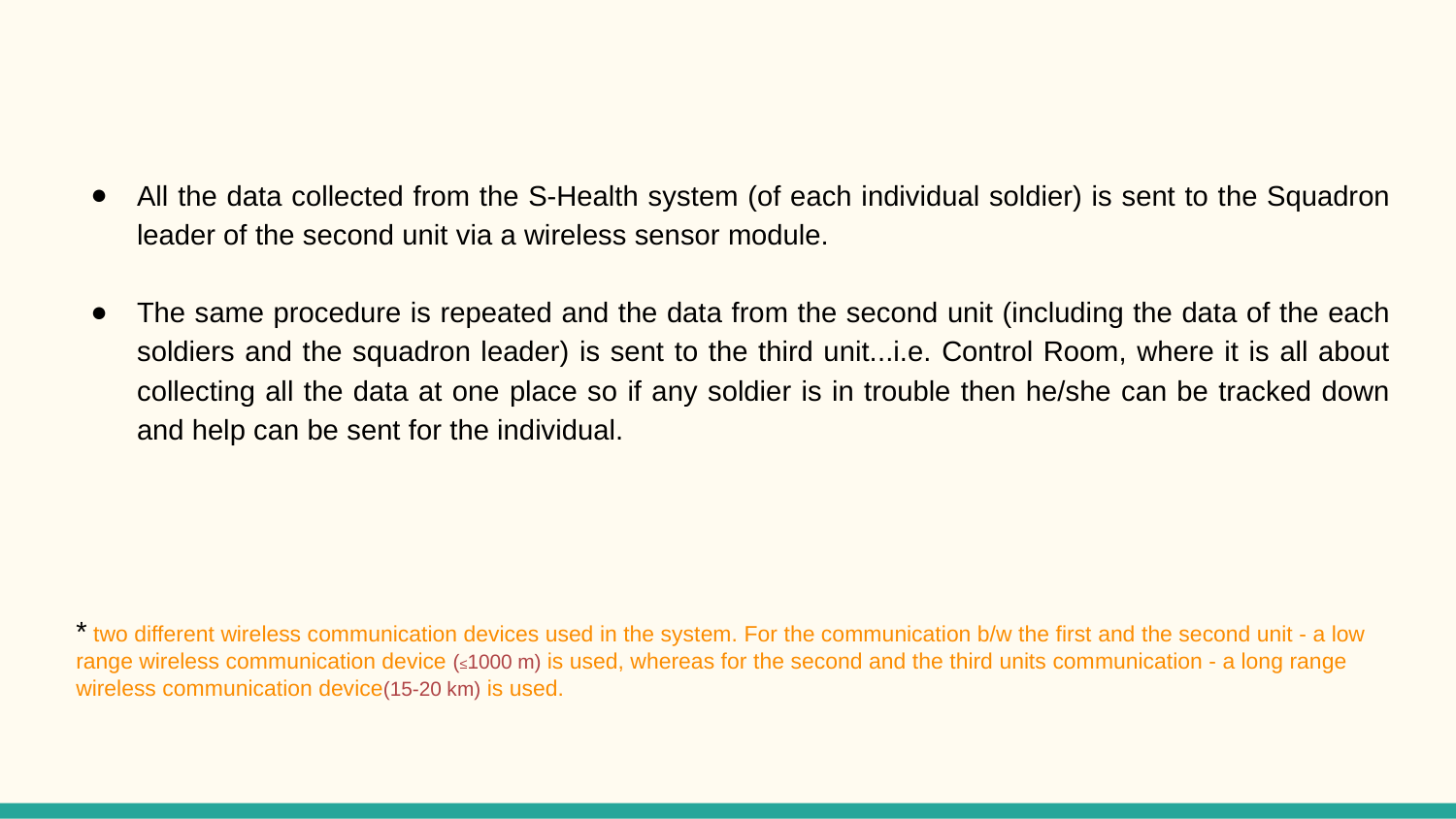

All the data collected from the S-Health system (of each individual soldier) is sent to the Squadron leader of the second unit via a wireless sensor module.

The same procedure is repeated and the data from the second unit (including the data of the each soldiers and the squadron leader) is sent to the third unit...i.e. Control Room, where it is all about collecting all the data at one place so if any soldier is in trouble then he/she can be tracked down and help can be sent for the individual.

* two different wireless communication devices used in the system. For the communication b/w the first and the second unit - a low range wireless communication device (≤1000 m) is used, whereas for the second and the third units communication - a long range wireless communication device(15-20 km) is used.